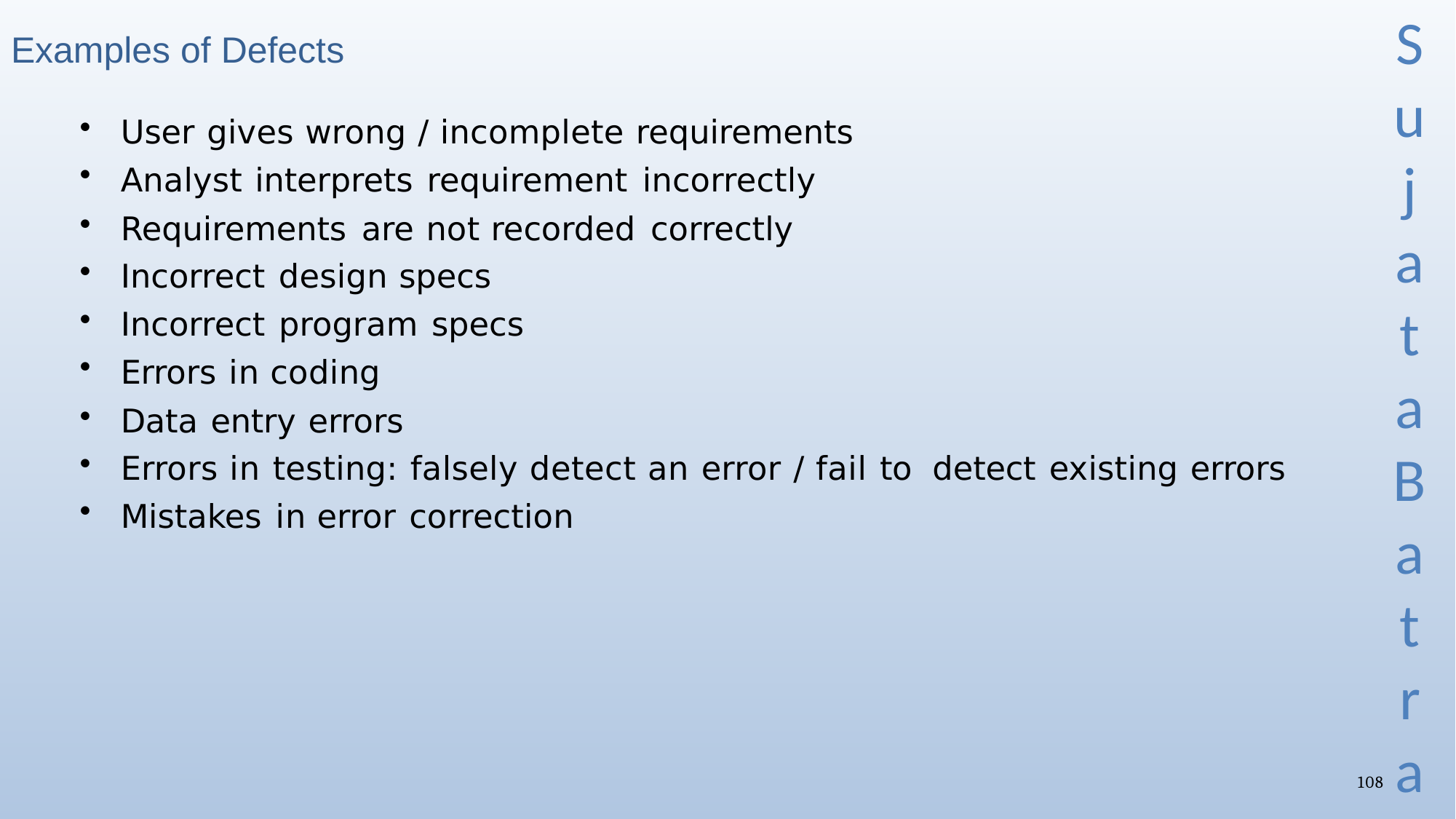

# Examples of Defects
User gives wrong / incomplete requirements
Analyst interprets requirement incorrectly
Requirements are not recorded correctly
Incorrect design specs
Incorrect program specs
Errors in coding
Data entry errors
Errors in testing: falsely detect an error / fail to  detect existing errors
Mistakes in error correction